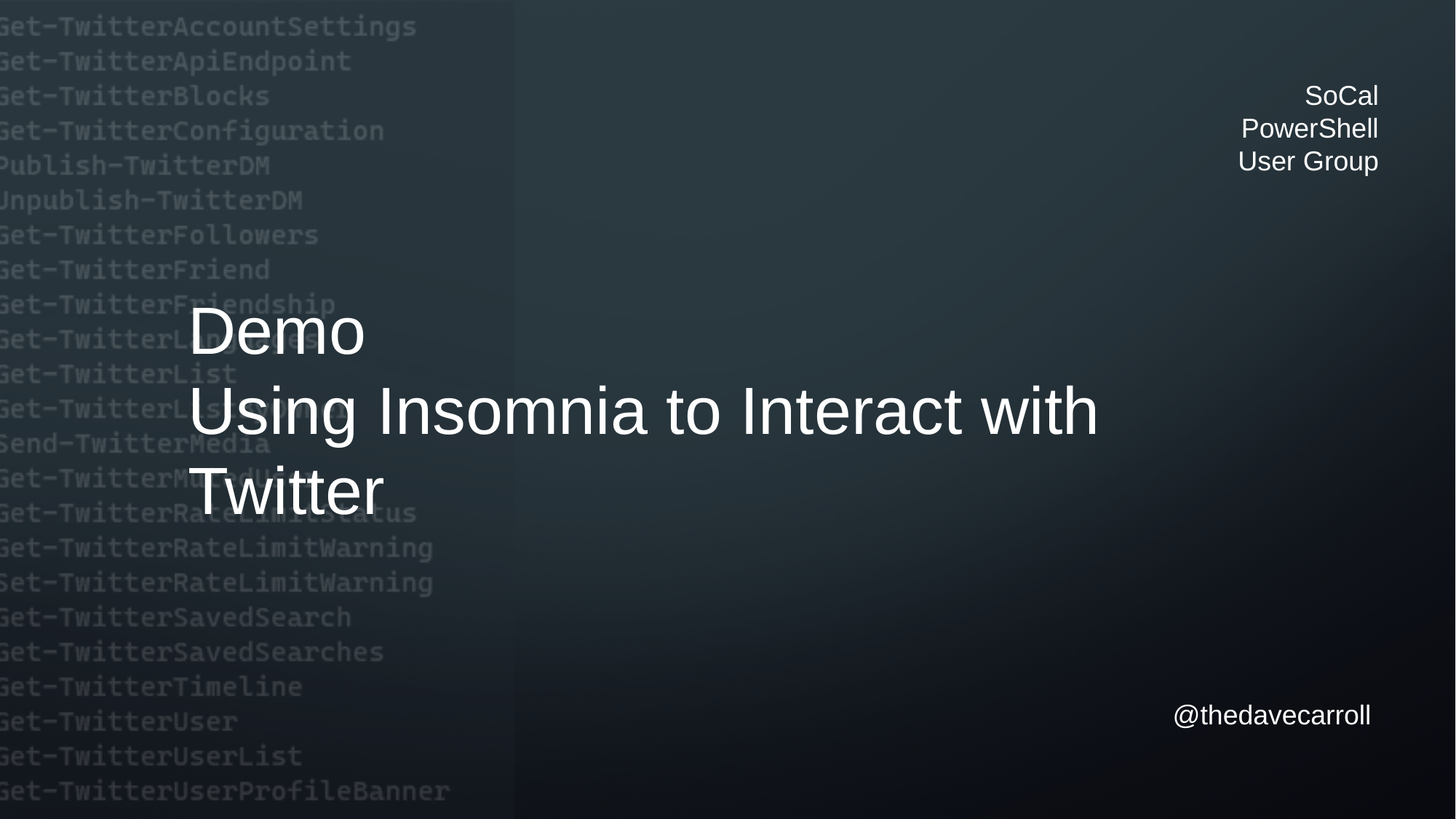

Demo
Using Insomnia to Interact with Twitter
@thedavecarroll